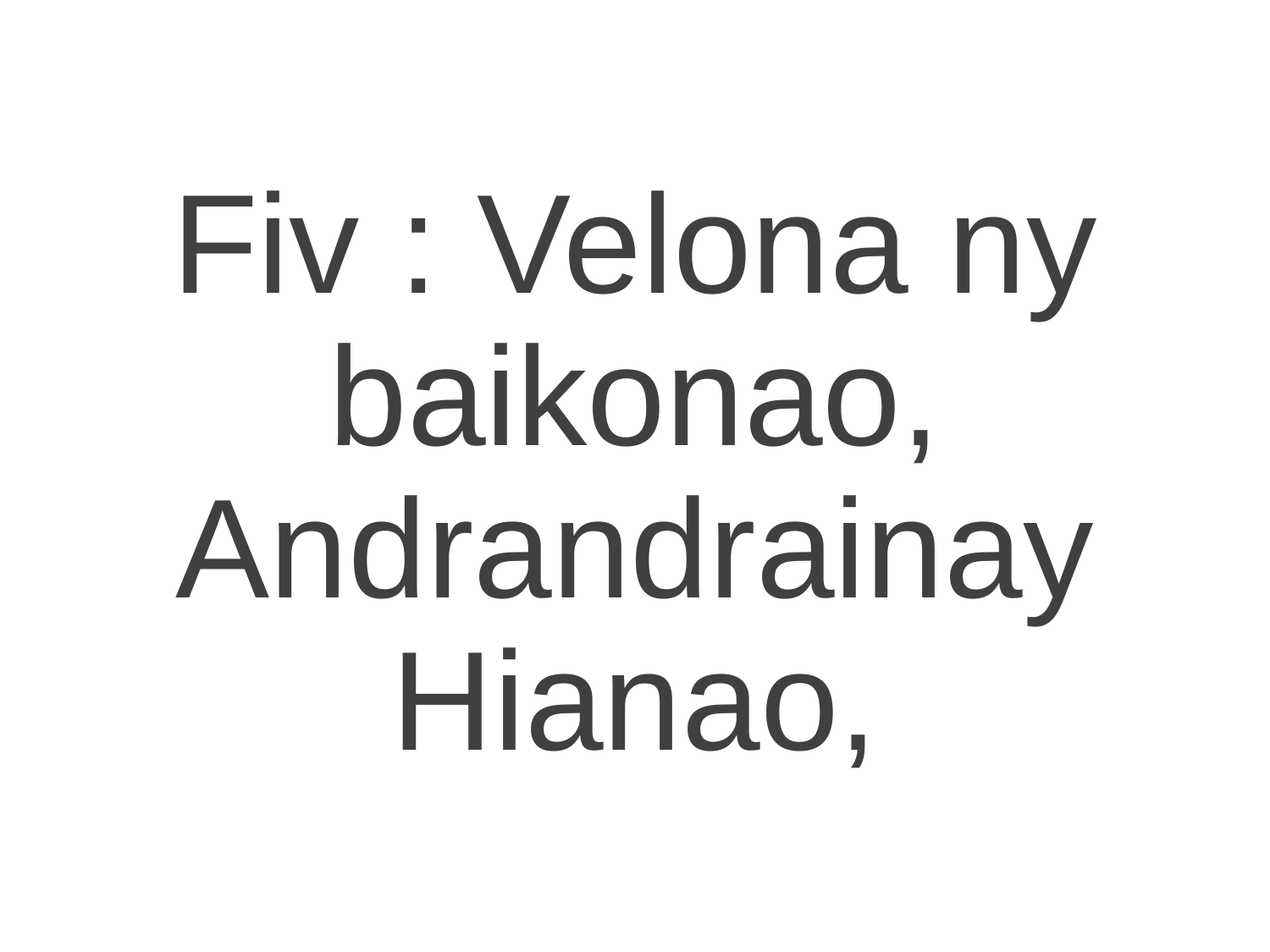

Fiv : Velona ny baikonao,
Andrandrainay Hianao,